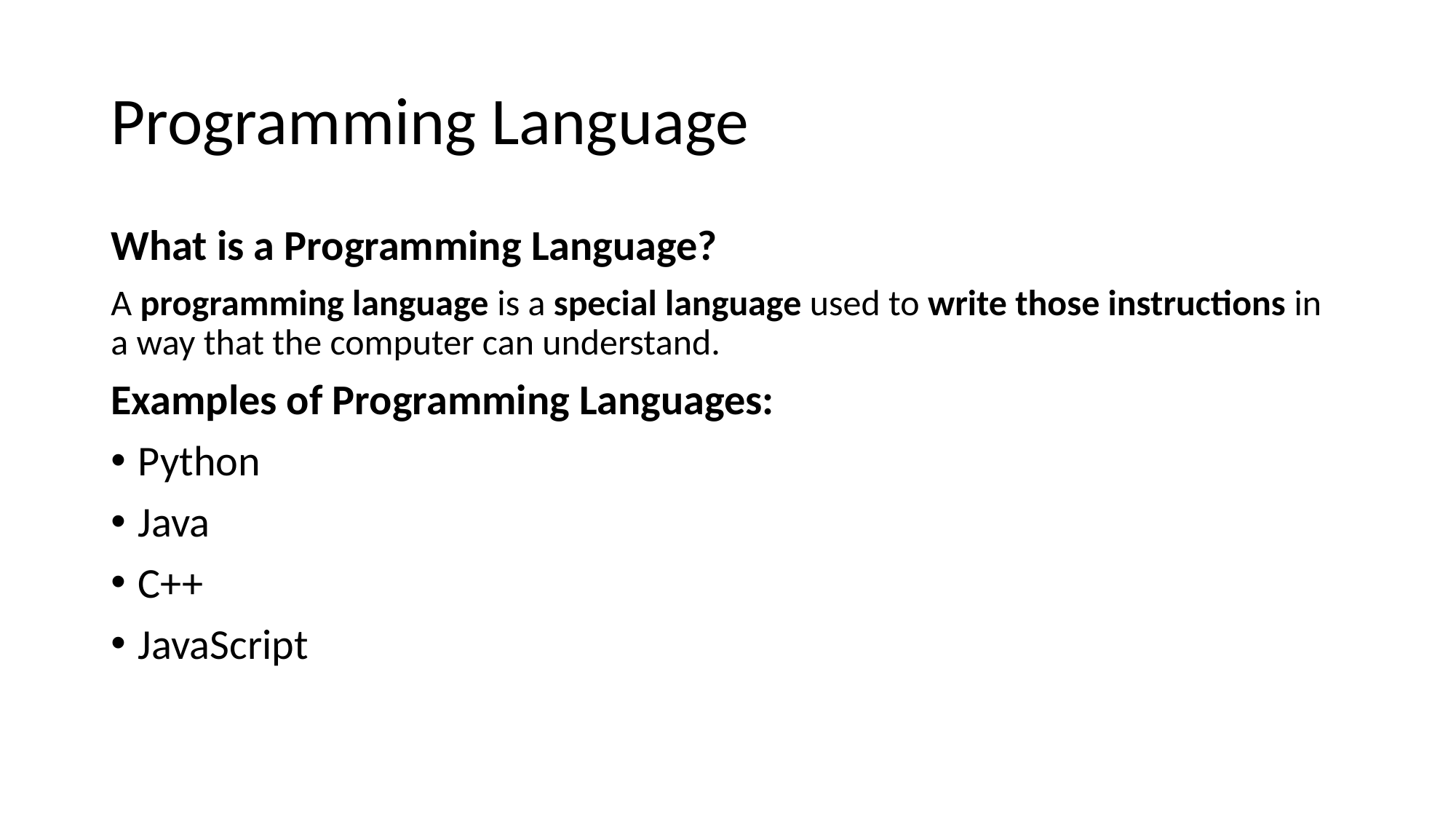

# Programming Language
What is a Programming Language?
A programming language is a special language used to write those instructions in a way that the computer can understand.
Examples of Programming Languages:
Python
Java
C++
JavaScript